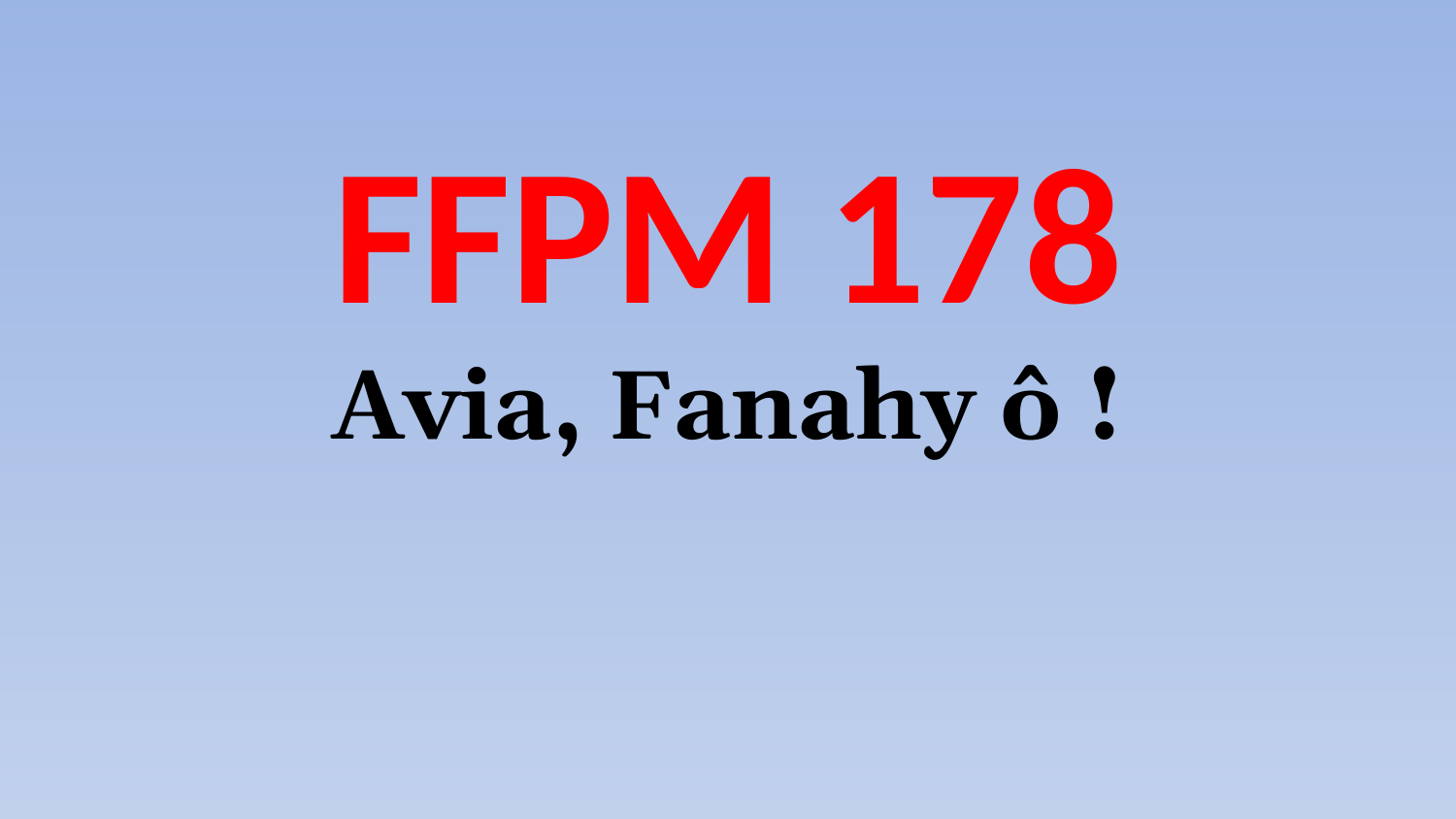

# FFPM 178 Avia, Fanahy ô !